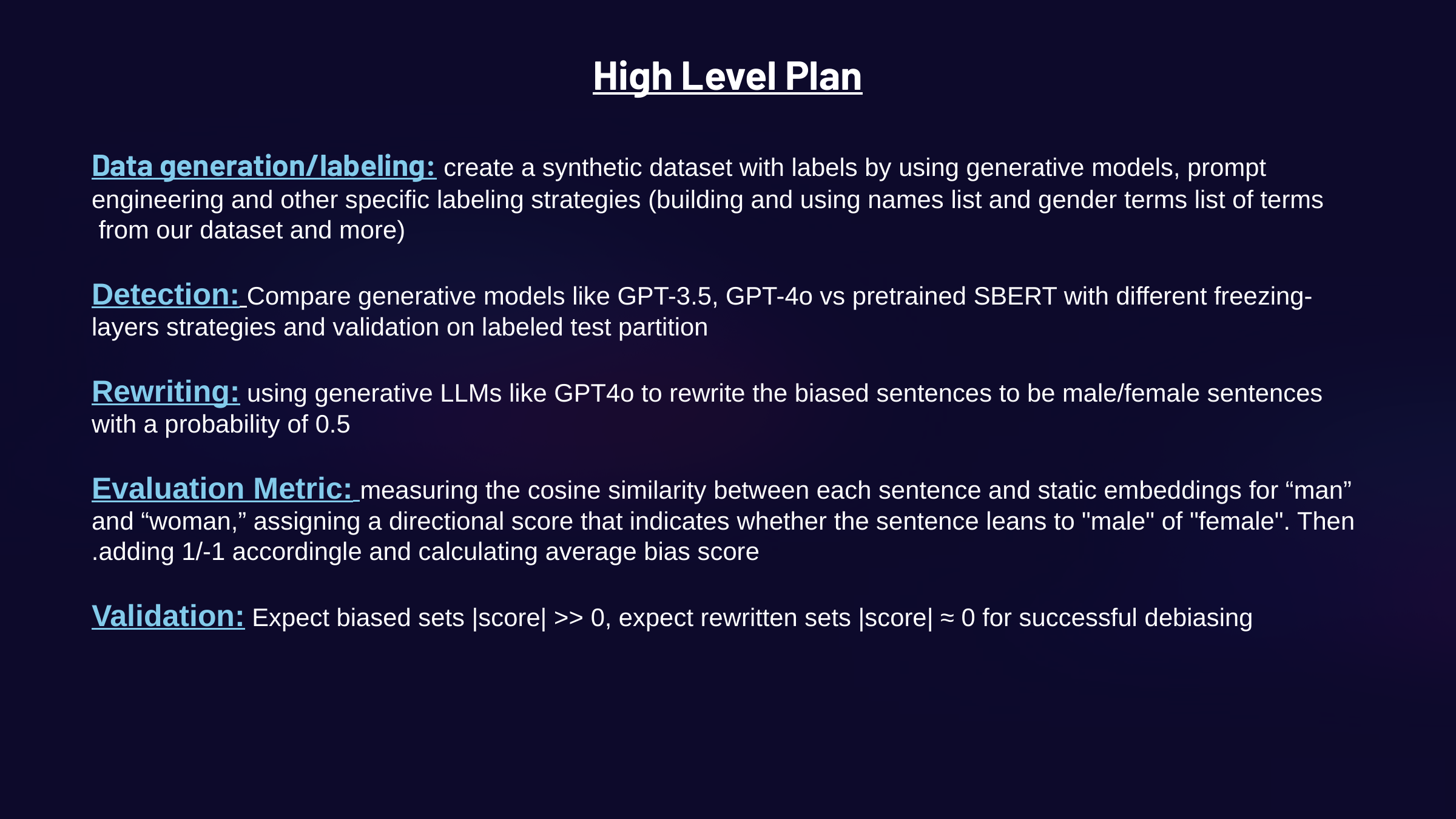

High Level Plan

 Data generation/labeling: create a synthetic dataset with labels by using generative models, prompt engineering and other specific labeling strategies (building and using names list and gender terms list of terms from our dataset and more)

Detection: Compare generative models like GPT-3.5, GPT-4o vs pretrained SBERT with different freezing-layers strategies and validation on labeled test partition

Rewriting: using generative LLMs like GPT4o to rewrite the biased sentences to be male/female sentences with a probability of 0.5

Evaluation Metric: measuring the cosine similarity between each sentence and static embeddings for “man” and “woman,” assigning a directional score that indicates whether the sentence leans to "male" of "female". Then adding 1/-1 accordingle and calculating average bias score.

 Validation: Expect biased sets |score| >> 0, expect rewritten sets |score| ≈ 0 for successful debiasing